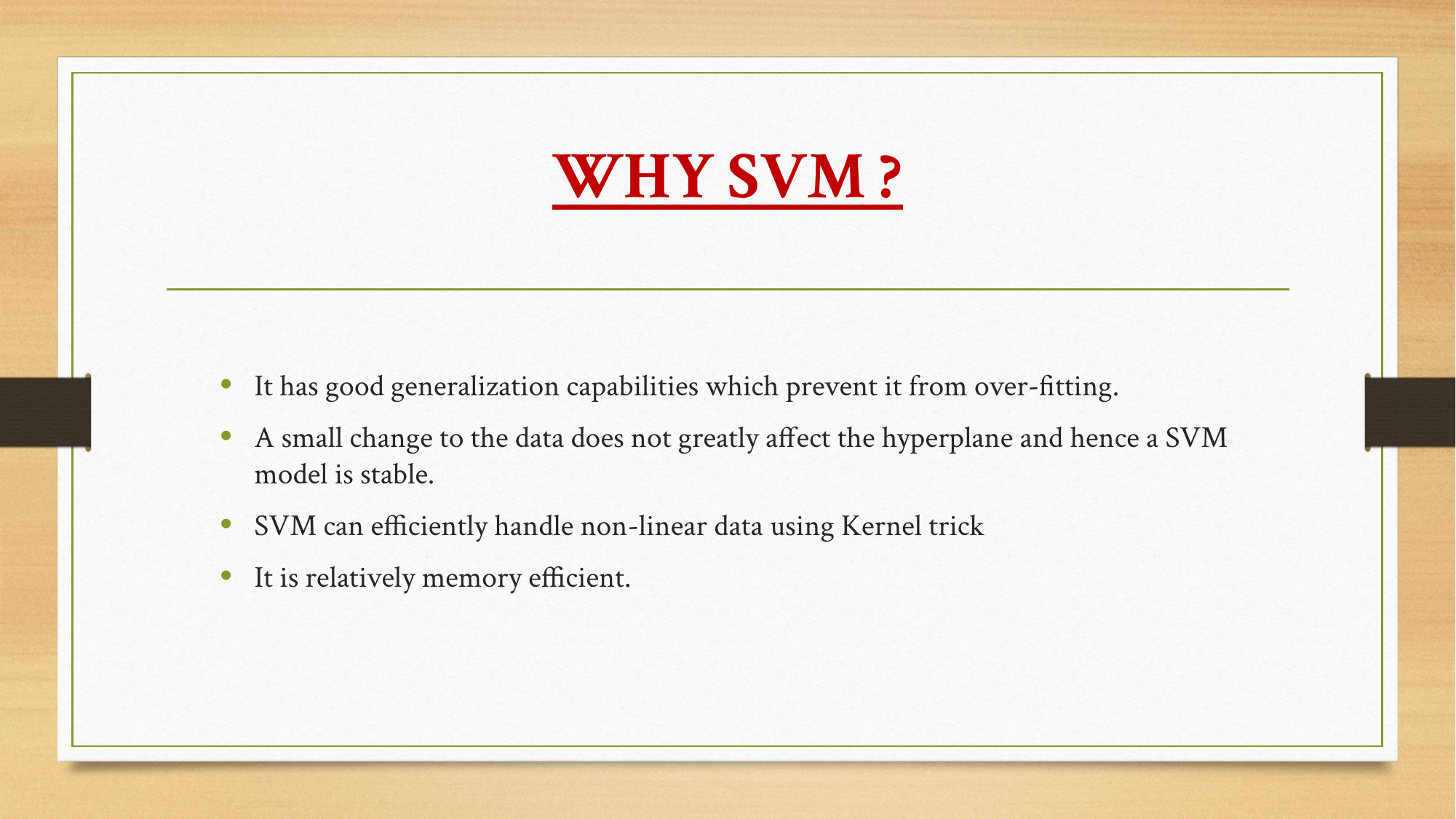

# WHY SVM ?

It has good generalization capabilities which prevent it from over-fitting.
A small change to the data does not greatly affect the hyperplane and hence a SVM model is stable.
SVM can efficiently handle non-linear data using Kernel trick
It is relatively memory efficient.